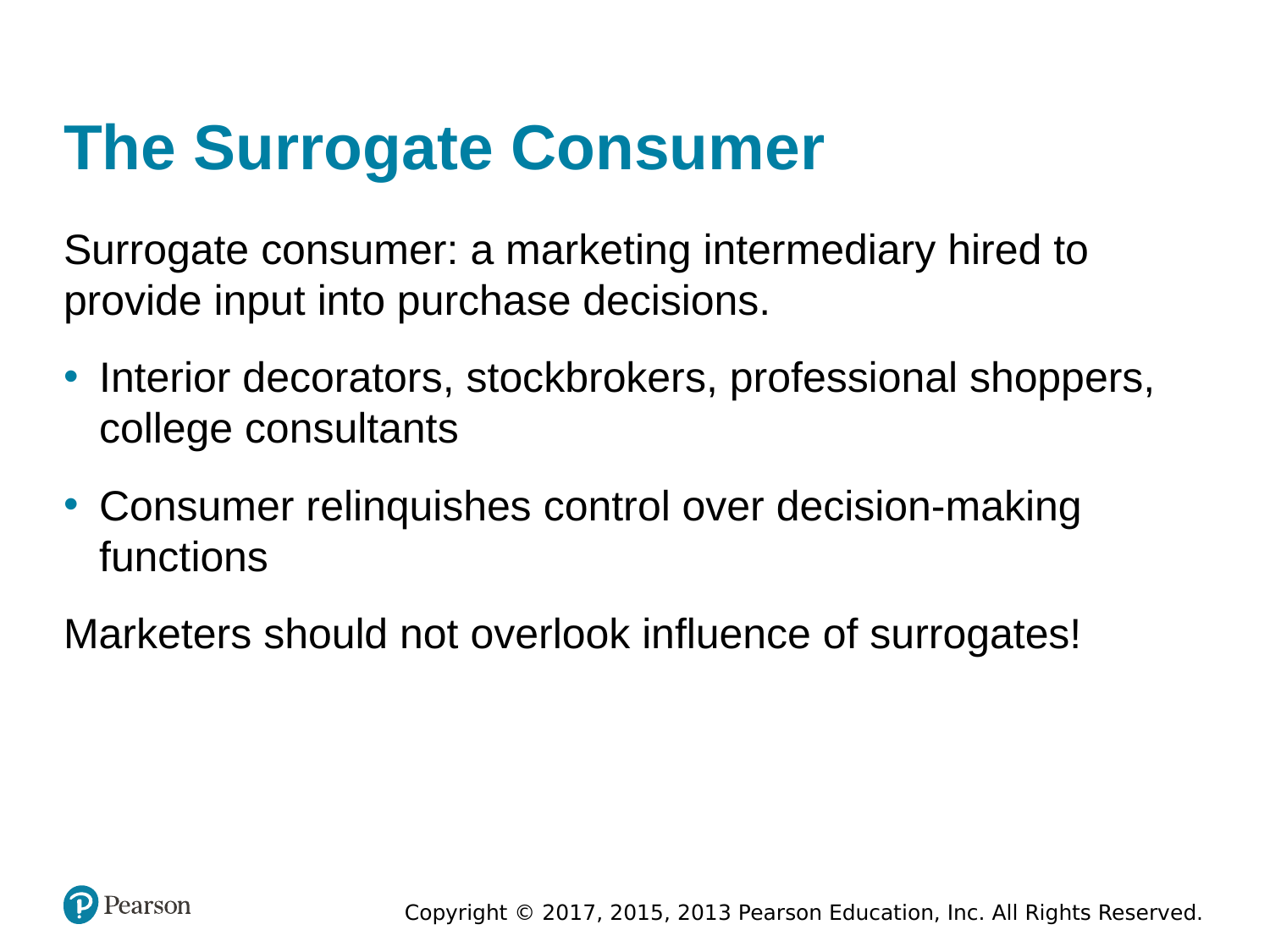

# The Surrogate Consumer
Surrogate consumer: a marketing intermediary hired to provide input into purchase decisions.
Interior decorators, stockbrokers, professional shoppers, college consultants
Consumer relinquishes control over decision-making functions
Marketers should not overlook influence of surrogates!